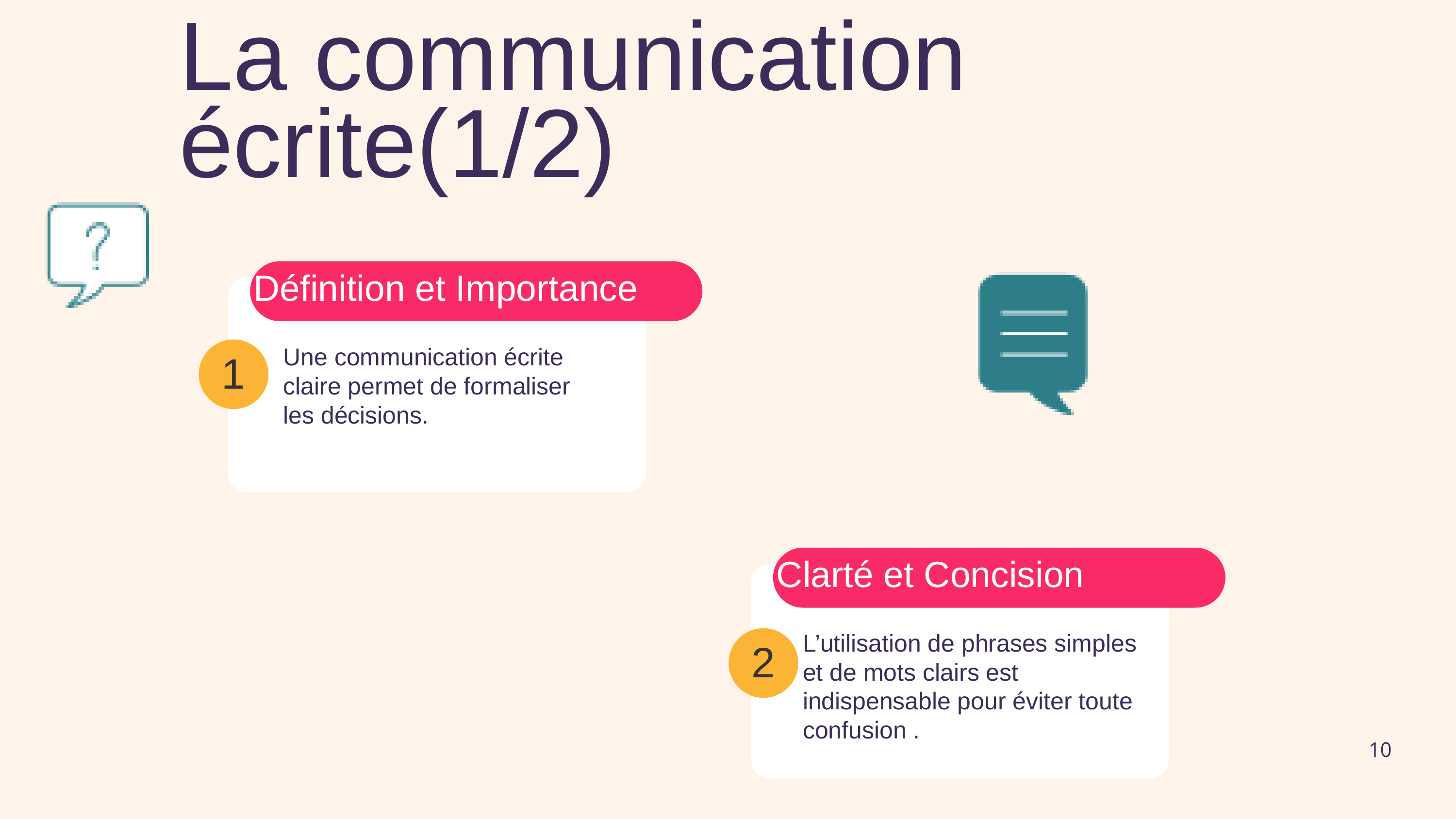

La communication écrite(1/2)

Définition et Importance

1
Une communication écrite claire permet de formaliser les décisions.

Clarté et Concision

L’utilisation de phrases simples et de mots clairs est indispensable pour éviter toute confusion .

2
10